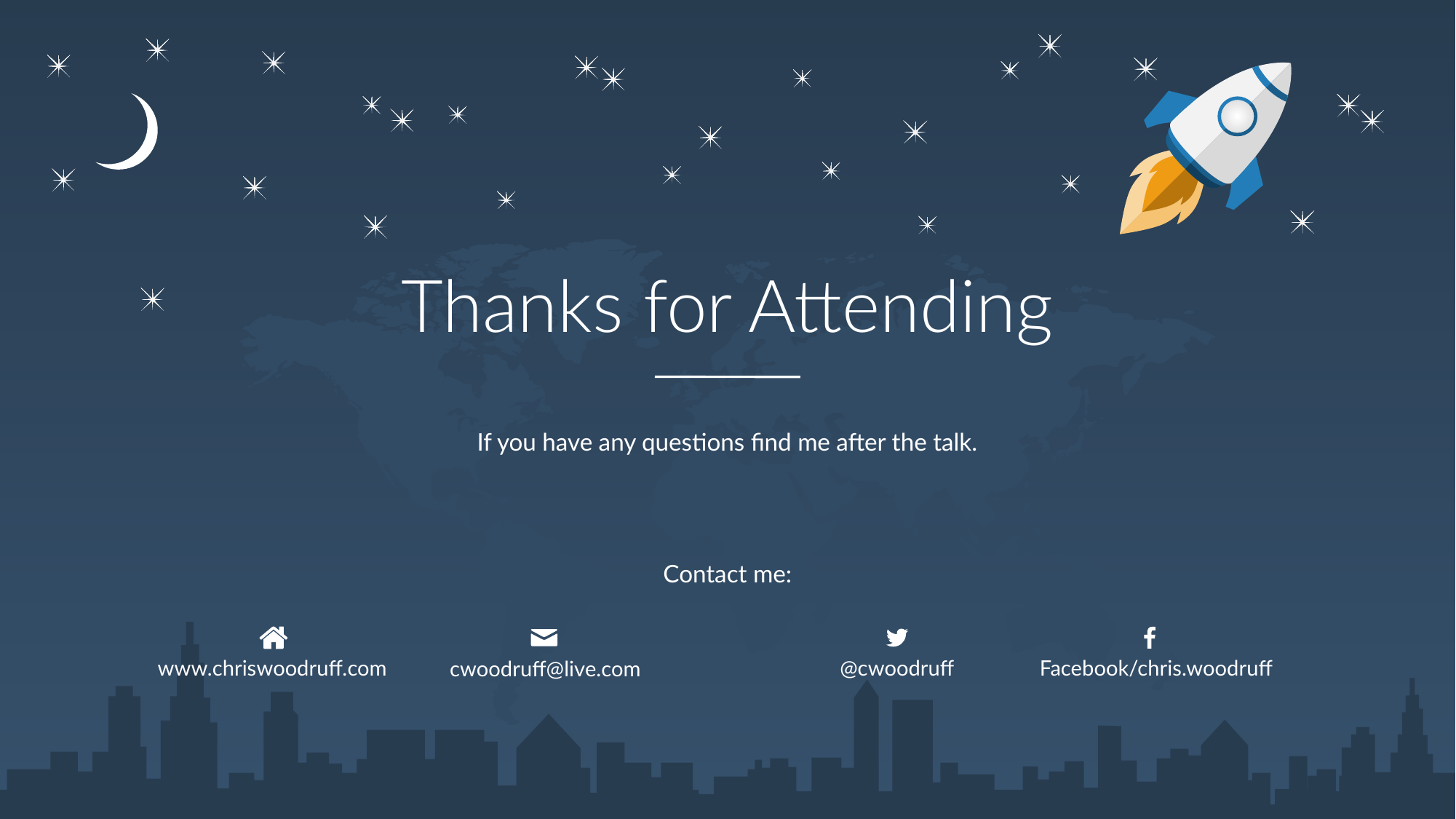

Thanks for Attending
If you have any questions find me after the talk.
Contact me:

www.chriswoodruff.com
@cwoodruff
Facebook/chris.woodruff
cwoodruff@live.com